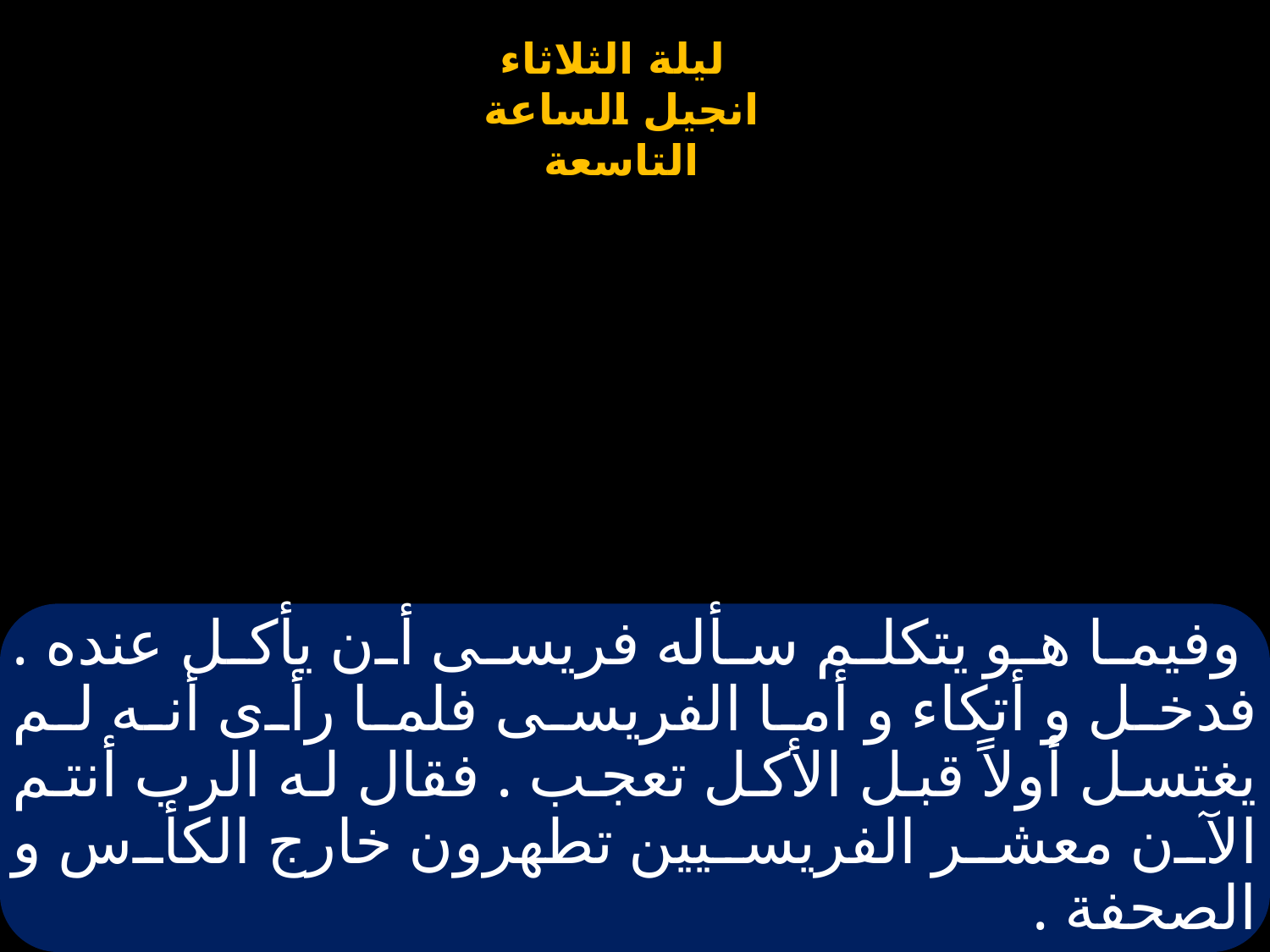

# وفيما هو يتكلم سأله فريسى أن يأكل عنده . فدخل و أتكاء و أما الفريسى فلما رأى أنه لم يغتسل أولاً قبل الأكل تعجب . فقال له الرب أنتم الآن معشر الفريسيين تطهرون خارج الكأس و الصحفة .